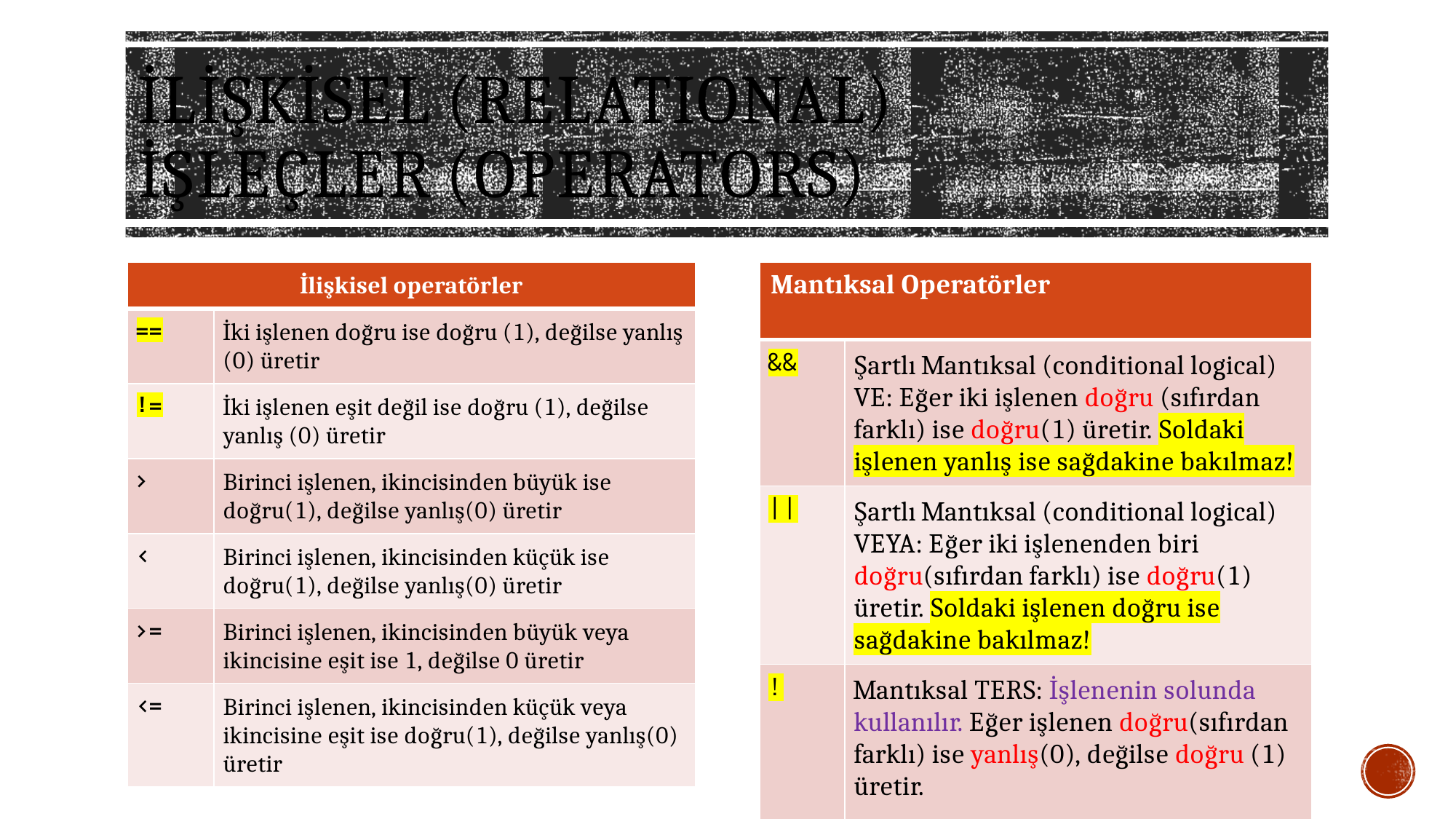

# İLİŞKİSEL (relatıonal) işleçler (OPERATORS)
| Mantıksal Operatörler |  |
| --- | --- |
| && | Şartlı Mantıksal (conditional logical) VE: Eğer iki işlenen doğru (sıfırdan farklı) ise doğru(1) üretir. Soldaki işlenen yanlış ise sağdakine bakılmaz! |
| || | Şartlı Mantıksal (conditional logical) VEYA: Eğer iki işlenenden biri doğru(sıfırdan farklı) ise doğru(1) üretir. Soldaki işlenen doğru ise sağdakine bakılmaz! |
| ! | Mantıksal TERS: İşlenenin solunda kullanılır. Eğer işlenen doğru(sıfırdan farklı) ise yanlış(0), değilse doğru (1) üretir. |
| İlişkisel operatörler |  |
| --- | --- |
| == | İki işlenen doğru ise doğru (1), değilse yanlış (0) üretir |
| != | İki işlenen eşit değil ise doğru (1), değilse yanlış (0) üretir |
| > | Birinci işlenen, ikincisinden büyük ise doğru(1), değilse yanlış(0) üretir |
| < | Birinci işlenen, ikincisinden küçük ise doğru(1), değilse yanlış(0) üretir |
| >= | Birinci işlenen, ikincisinden büyük veya ikincisine eşit ise 1, değilse 0 üretir |
| <= | Birinci işlenen, ikincisinden küçük veya ikincisine eşit ise doğru(1), değilse yanlış(0) üretir |